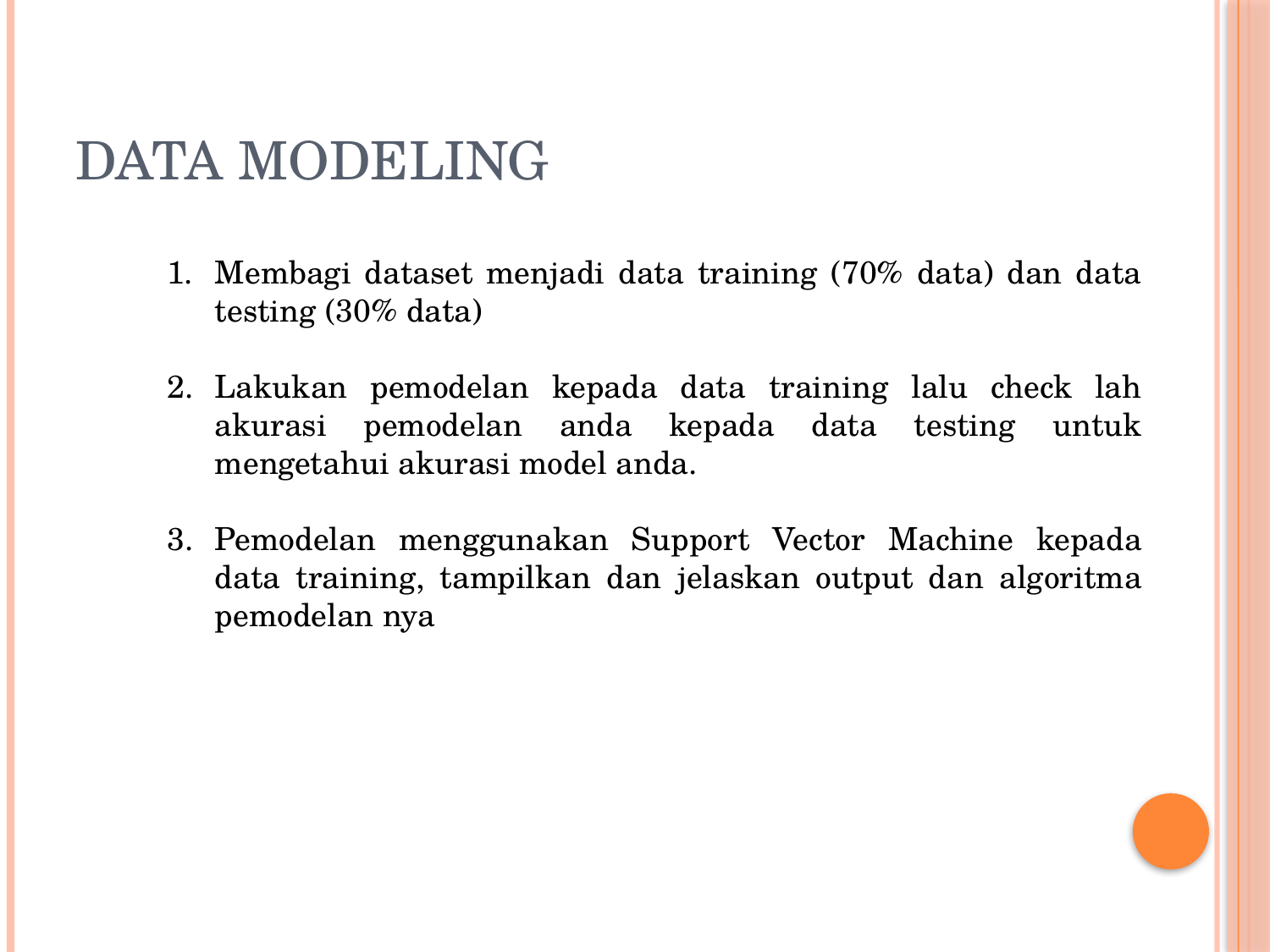

# Data Modeling
Membagi dataset menjadi data training (70% data) dan data testing (30% data)

Lakukan pemodelan kepada data training lalu check lah akurasi pemodelan anda kepada data testing untuk mengetahui akurasi model anda.

Pemodelan menggunakan Support Vector Machine kepada data training, tampilkan dan jelaskan output dan algoritma pemodelan nya